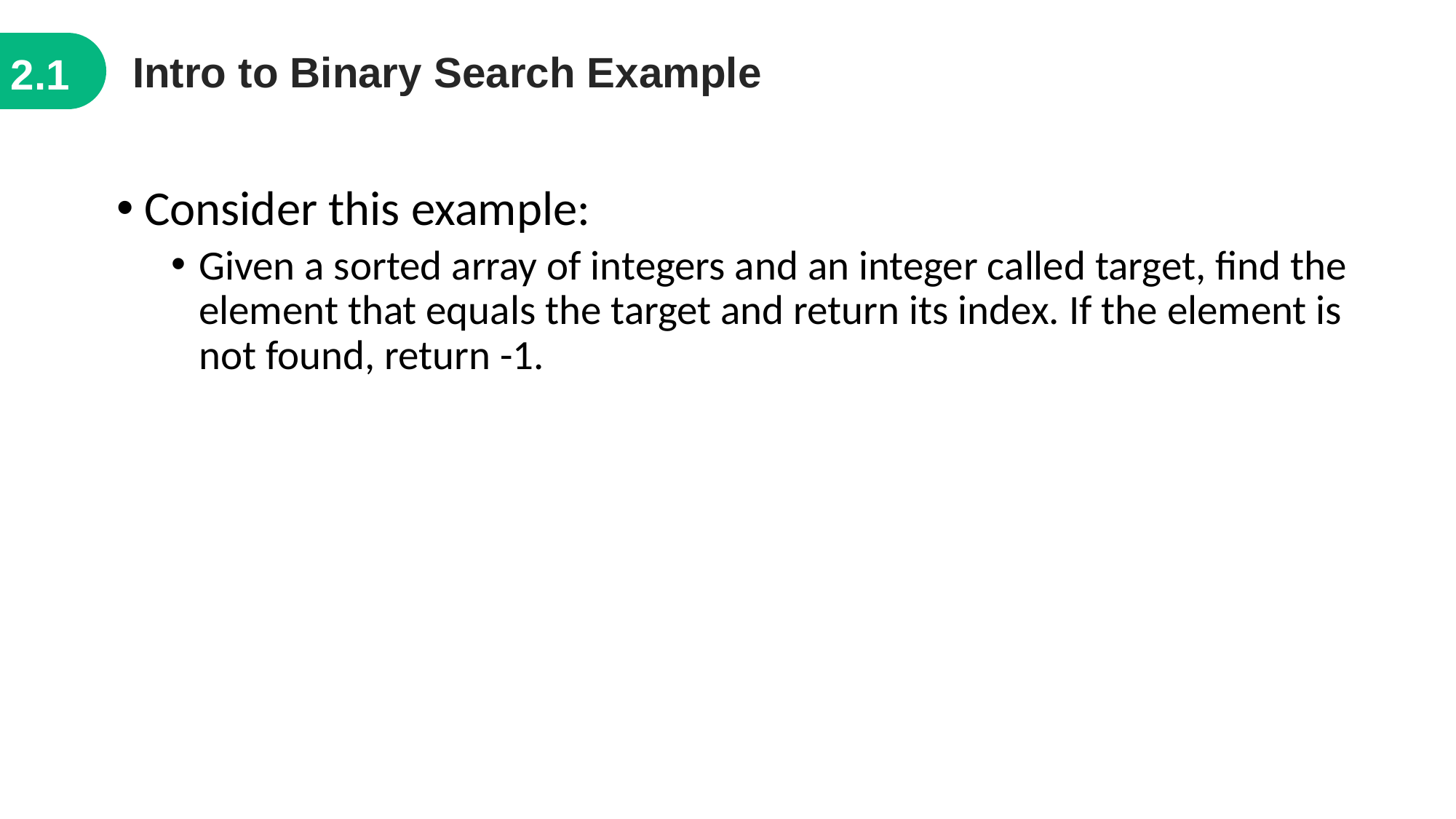

Intro to Binary Search Example
2.1
Consider this example:
Given a sorted array of integers and an integer called target, find the element that equals the target and return its index. If the element is not found, return -1.